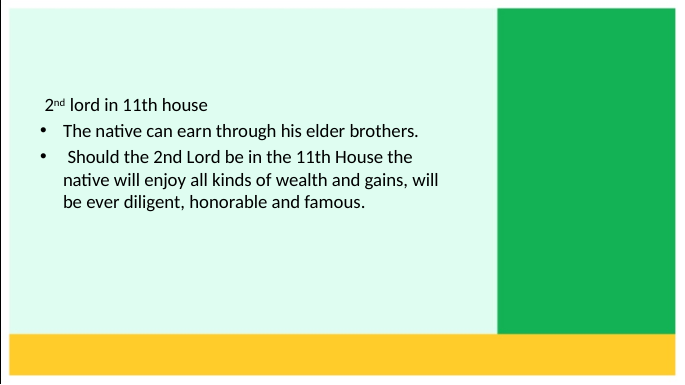

2nd lord in 11th house
The native can earn through his elder brothers.
 Should the 2nd Lord be in the 11th House the native will enjoy all kinds of wealth and gains, will be ever diligent, honorable and famous.